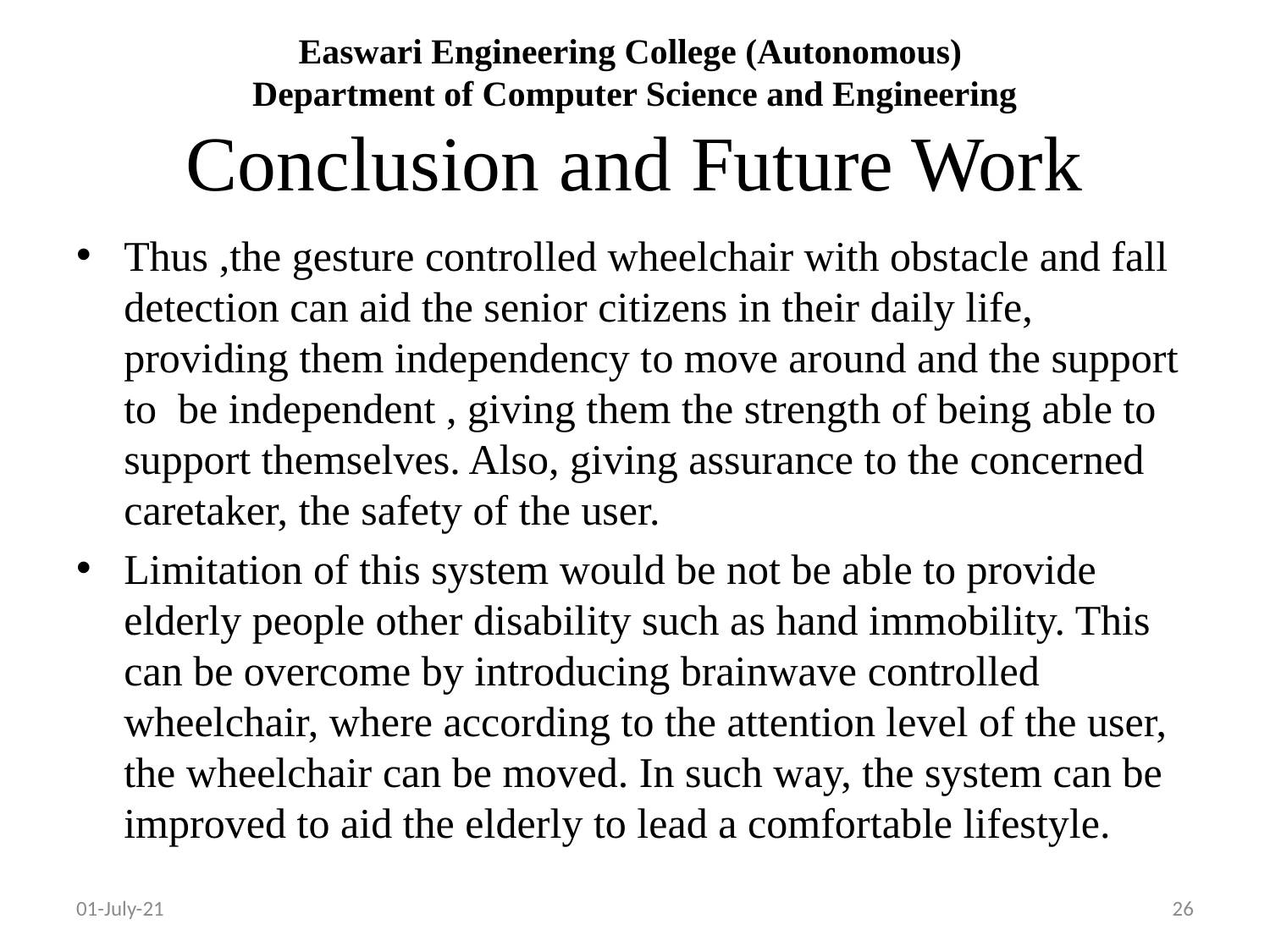

# Easwari Engineering College (Autonomous) Department of Computer Science and Engineering Conclusion and Future Work
Thus ,the gesture controlled wheelchair with obstacle and fall detection can aid the senior citizens in their daily life, providing them independency to move around and the support to  be independent , giving them the strength of being able to support themselves. Also, giving assurance to the concerned caretaker, the safety of the user.
Limitation of this system would be not be able to provide elderly people other disability such as hand immobility. This can be overcome by introducing brainwave controlled wheelchair, where according to the attention level of the user, the wheelchair can be moved. In such way, the system can be improved to aid the elderly to lead a comfortable lifestyle.
01-July-21
26